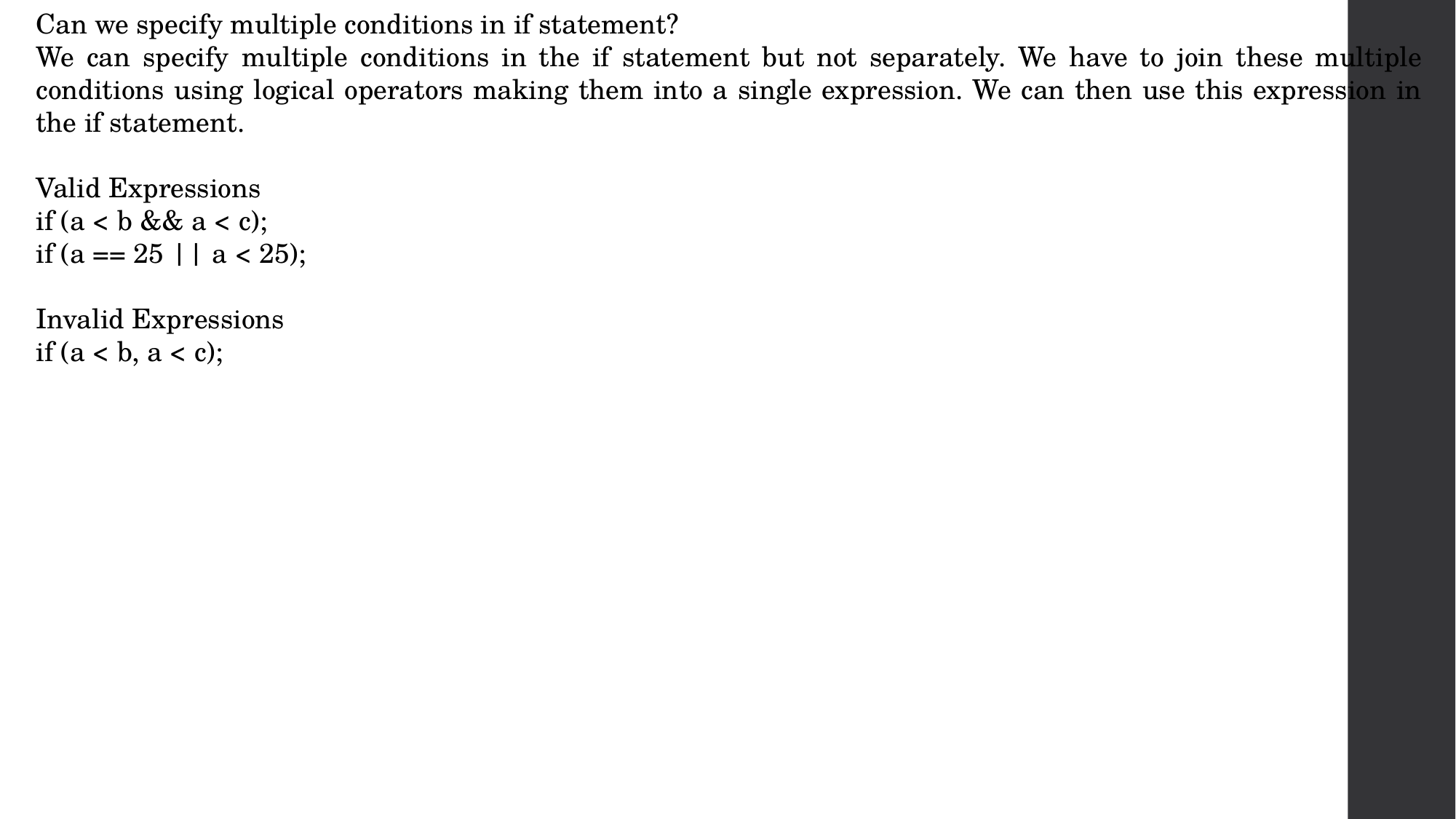

Can we specify multiple conditions in if statement?
We can specify multiple conditions in the if statement but not separately. We have to join these multiple conditions using logical operators making them into a single expression. We can then use this expression in the if statement.

Valid Expressions
if (a < b && a < c);
if (a == 25 || a < 25);

Invalid Expressions
if (a < b, a < c);